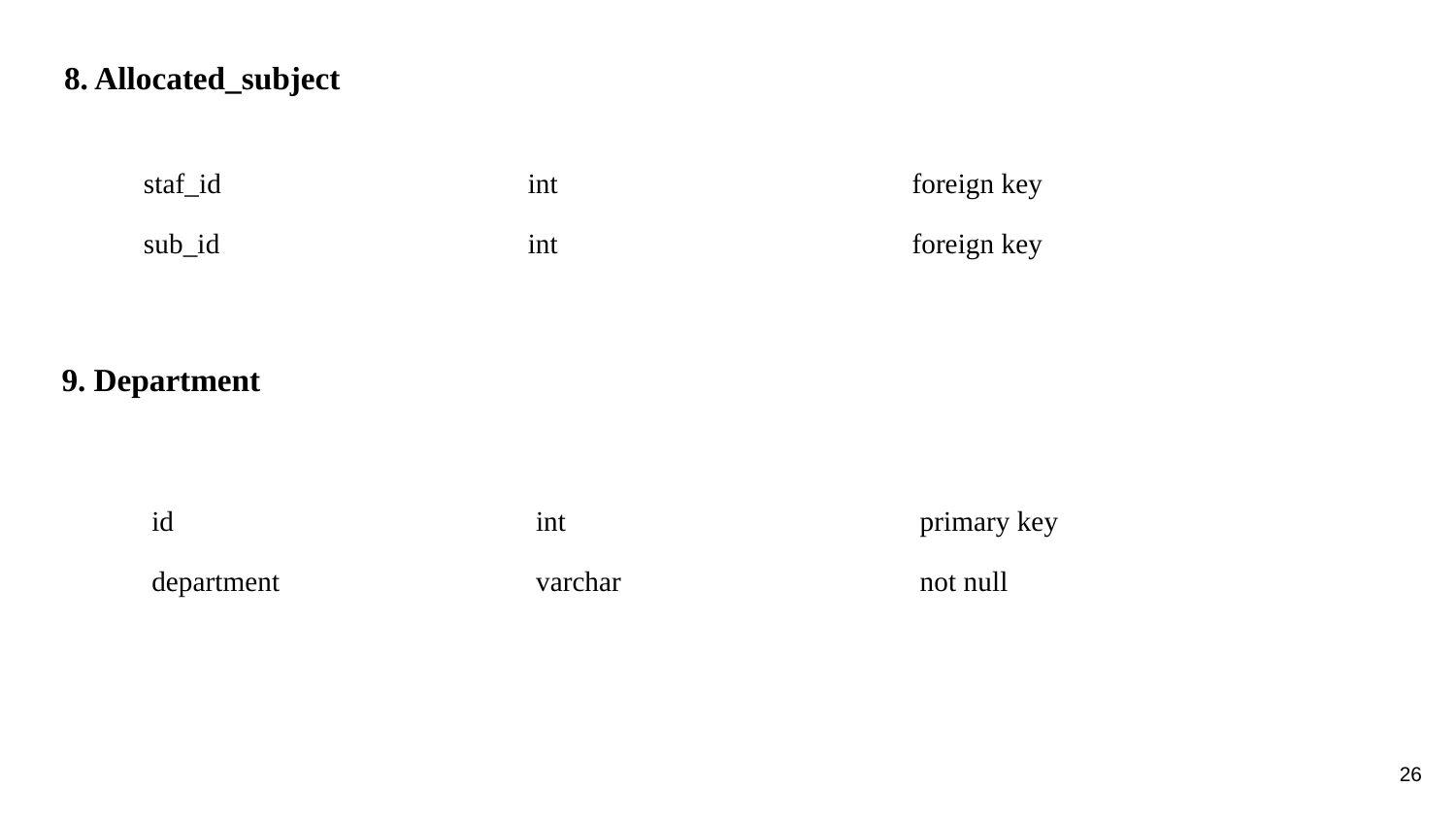

8. Allocated_subject

| staf\_id | int | foreign key |
| --- | --- | --- |
| sub\_id | int | foreign key |
9. Department
| id | int | primary key |
| --- | --- | --- |
| department | varchar | not null |
26